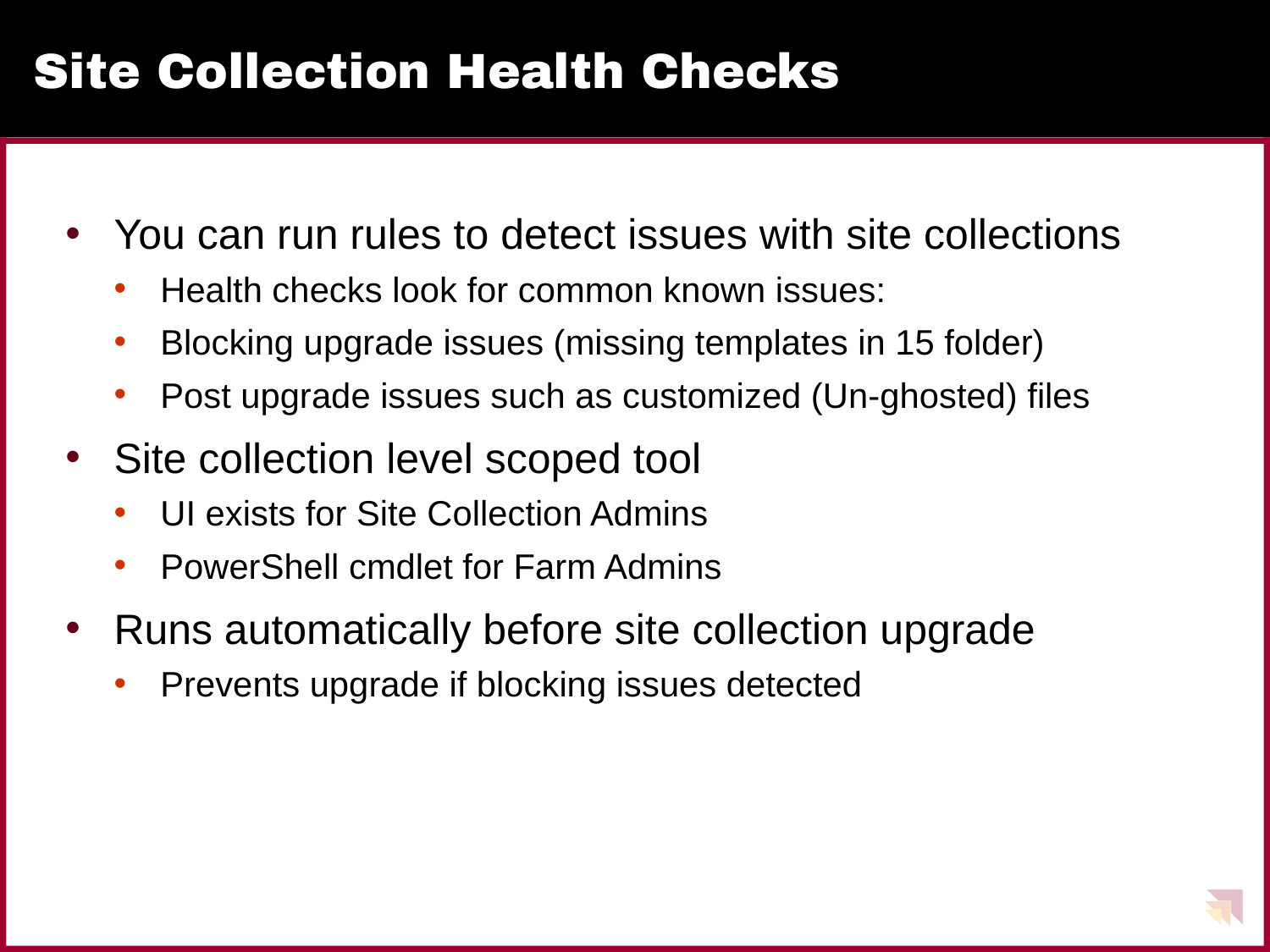

# Site Collection Health Checks
You can run rules to detect issues with site collections
Health checks look for common known issues:
Blocking upgrade issues (missing templates in 15 folder)
Post upgrade issues such as customized (Un-ghosted) files
Site collection level scoped tool
UI exists for Site Collection Admins
PowerShell cmdlet for Farm Admins
Runs automatically before site collection upgrade
Prevents upgrade if blocking issues detected